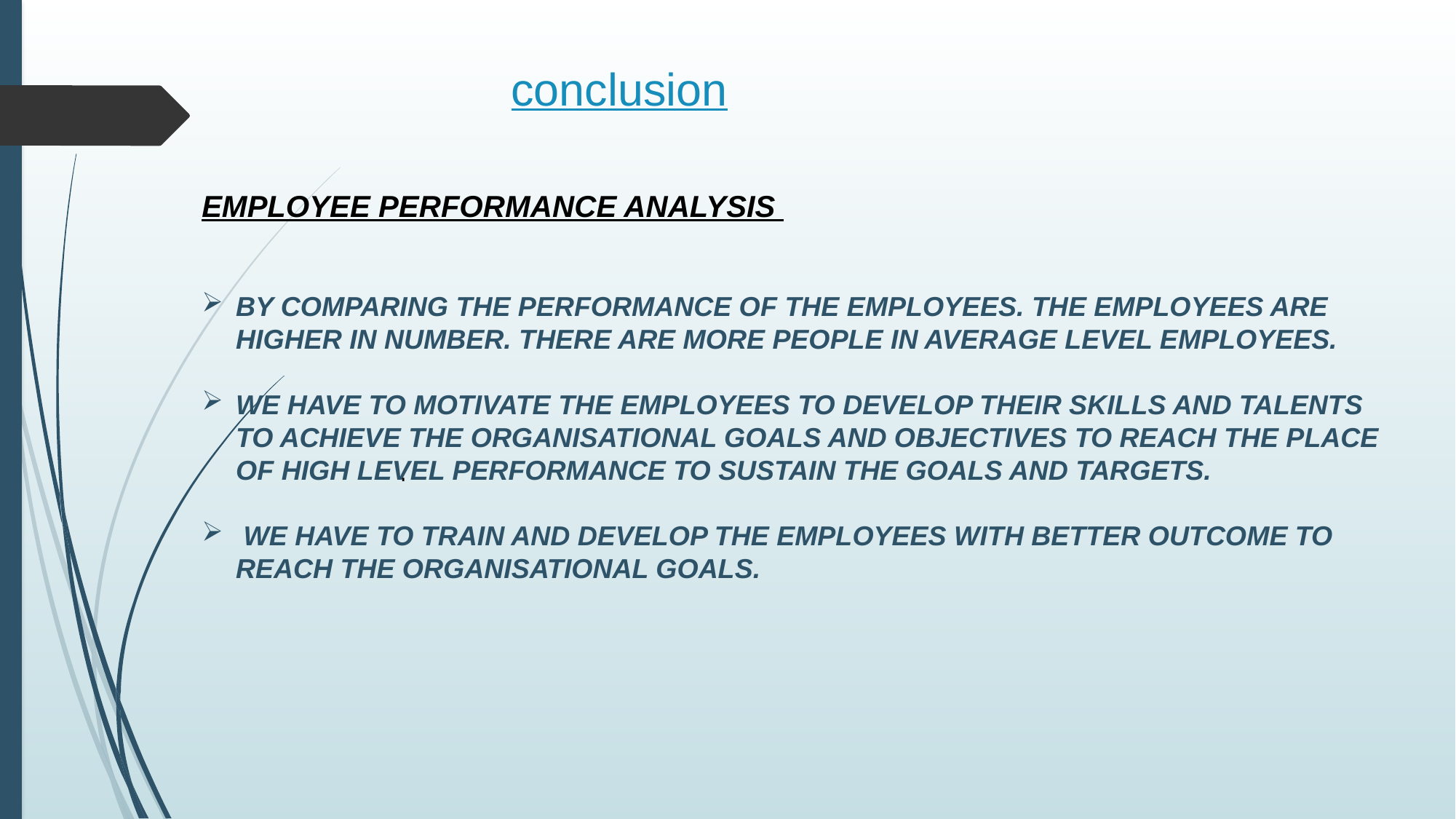

# conclusion
EMPLOYEE PERFORMANCE ANALYSIS

BY COMPARING THE PERFORMANCE OF THE EMPLOYEES. THE EMPLOYEES ARE HIGHER IN NUMBER. THERE ARE MORE PEOPLE IN AVERAGE LEVEL EMPLOYEES.

WE HAVE TO MOTIVATE THE EMPLOYEES TO DEVELOP THEIR SKILLS AND TALENTS TO ACHIEVE THE ORGANISATIONAL GOALS AND OBJECTIVES TO REACH THE PLACE OF HIGH LEVEL PERFORMANCE TO SUSTAIN THE GOALS AND TARGETS.

 WE HAVE TO TRAIN AND DEVELOP THE EMPLOYEES WITH BETTER OUTCOME TO REACH THE ORGANISATIONAL GOALS.

.